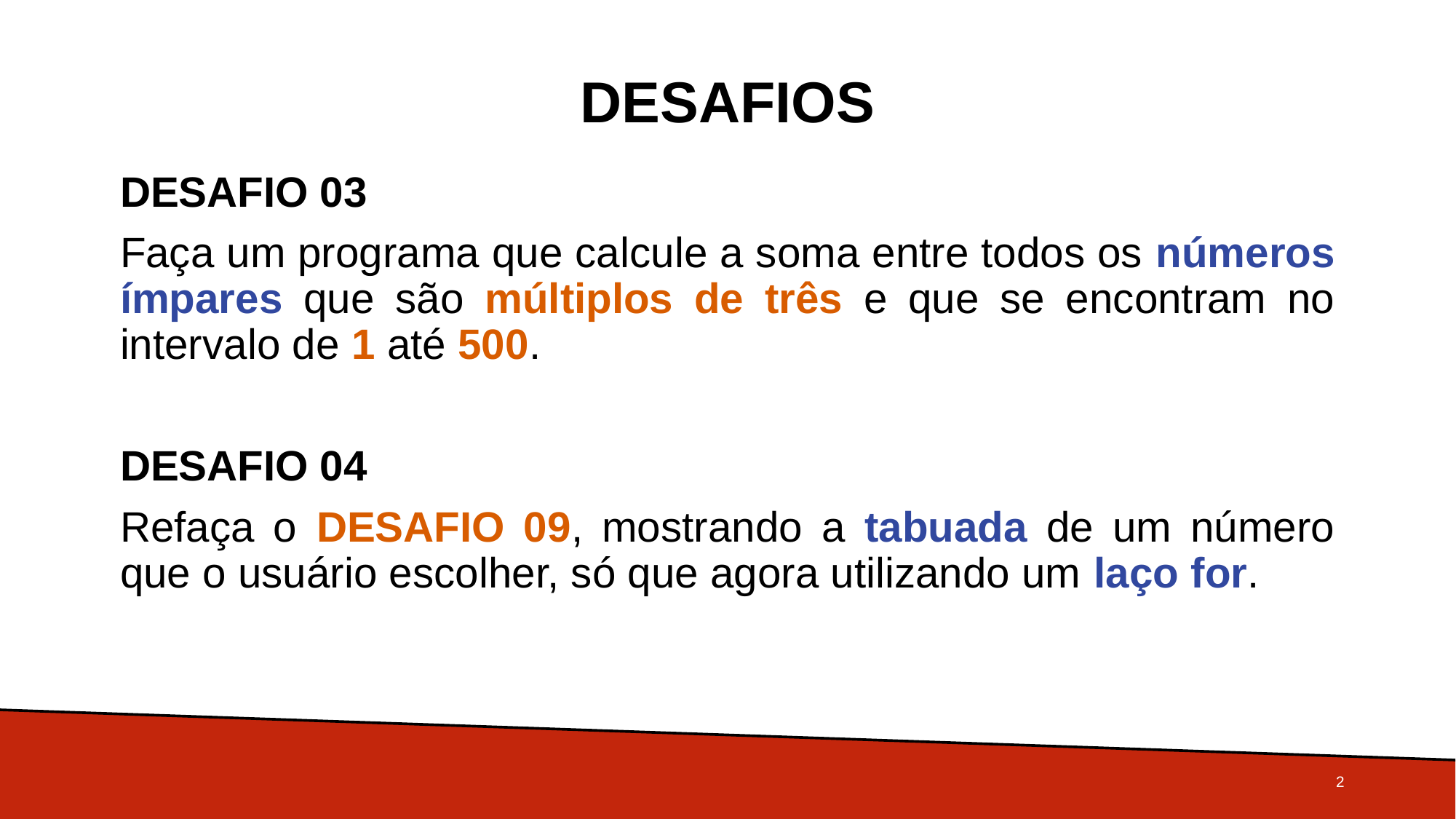

# Desafios
DESAFIO 03
Faça um programa que calcule a soma entre todos os números ímpares que são múltiplos de três e que se encontram no intervalo de 1 até 500.

DESAFIO 04
Refaça o DESAFIO 09, mostrando a tabuada de um número que o usuário escolher, só que agora utilizando um laço for.

2